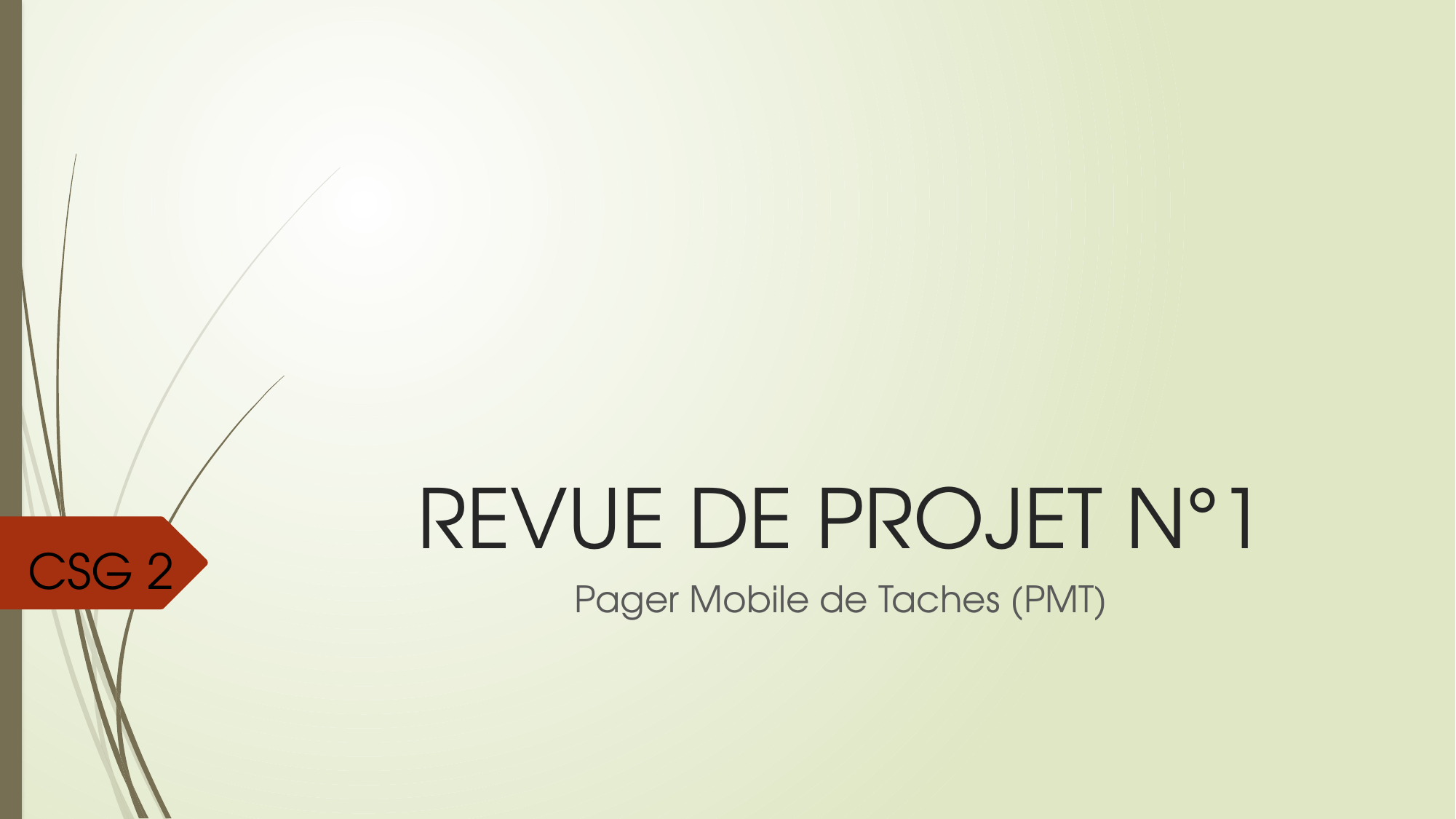

# REVUE DE PROJET N°1
CSG 2
Pager Mobile de Taches (PMT)